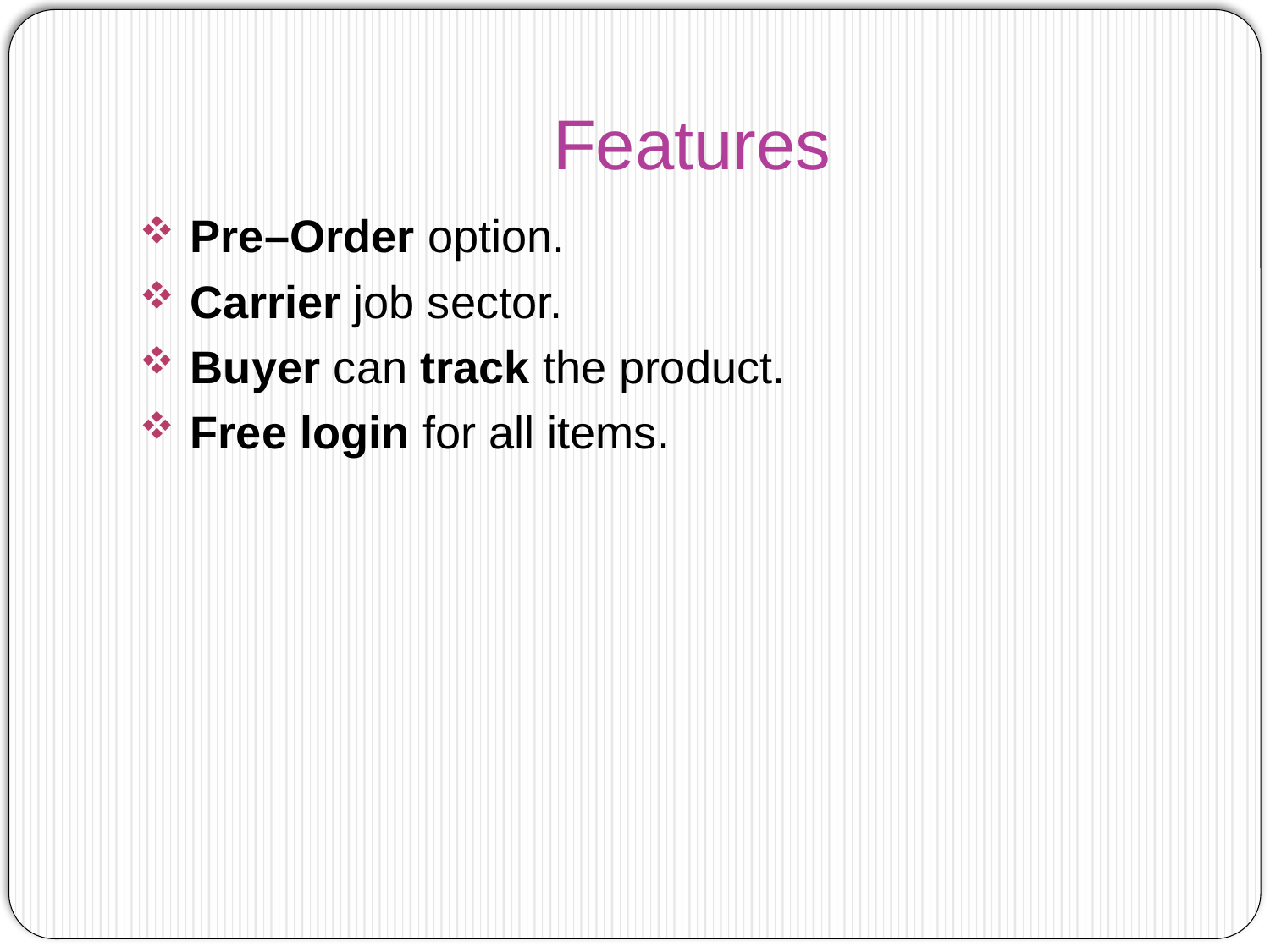

# Features
 Pre–Order option.
 Carrier job sector.
 Buyer can track the product.
 Free login for all items.